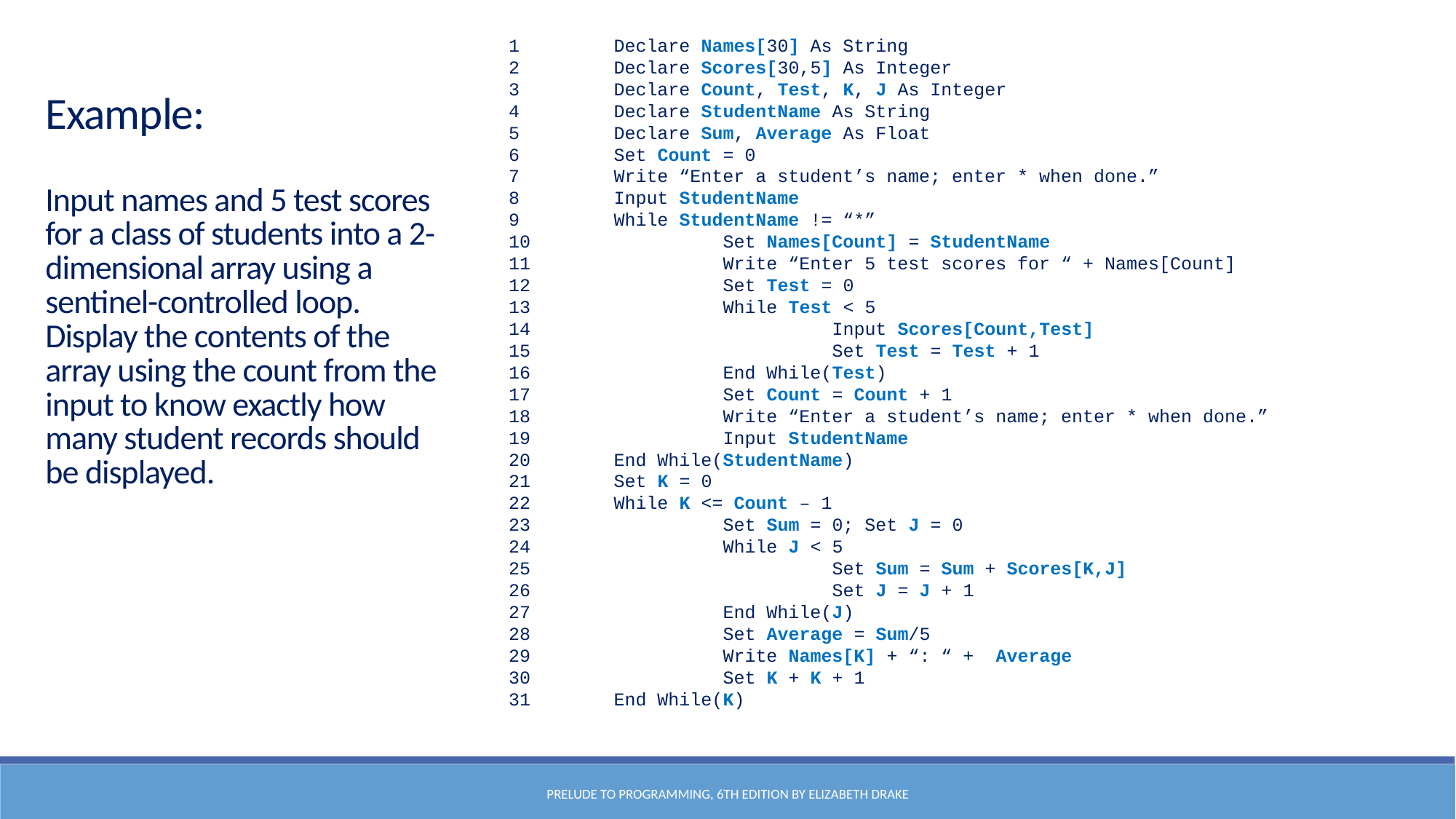

1	Declare Names[30] As String
2	Declare Scores[30,5] As Integer
3	Declare Count, Test, K, J As Integer
4	Declare StudentName As String
5	Declare Sum, Average As Float
6	Set Count = 0
7	Write “Enter a student’s name; enter * when done.”
8	Input StudentName
9	While StudentName != “*”
10		Set Names[Count] = StudentName
11		Write “Enter 5 test scores for “ + Names[Count]
12		Set Test = 0
13		While Test < 5
14			Input Scores[Count,Test]
15			Set Test = Test + 1
16		End While(Test)
17		Set Count = Count + 1
18		Write “Enter a student’s name; enter * when done.”
19		Input StudentName
20	End While(StudentName)
21	Set K = 0
22	While K <= Count – 1
23		Set Sum = 0; Set J = 0
24		While J < 5
25			Set Sum = Sum + Scores[K,J]
26			Set J = J + 1
27		End While(J)
28		Set Average = Sum/5
29		Write Names[K] + “: “ +  Average
30		Set K + K + 1
31	End While(K)
Example:
Input names and 5 test scores for a class of students into a 2-dimensional array using a sentinel-controlled loop.
Display the contents of the array using the count from the input to know exactly how many student records should be displayed.
Prelude to Programming, 6th edition by Elizabeth Drake